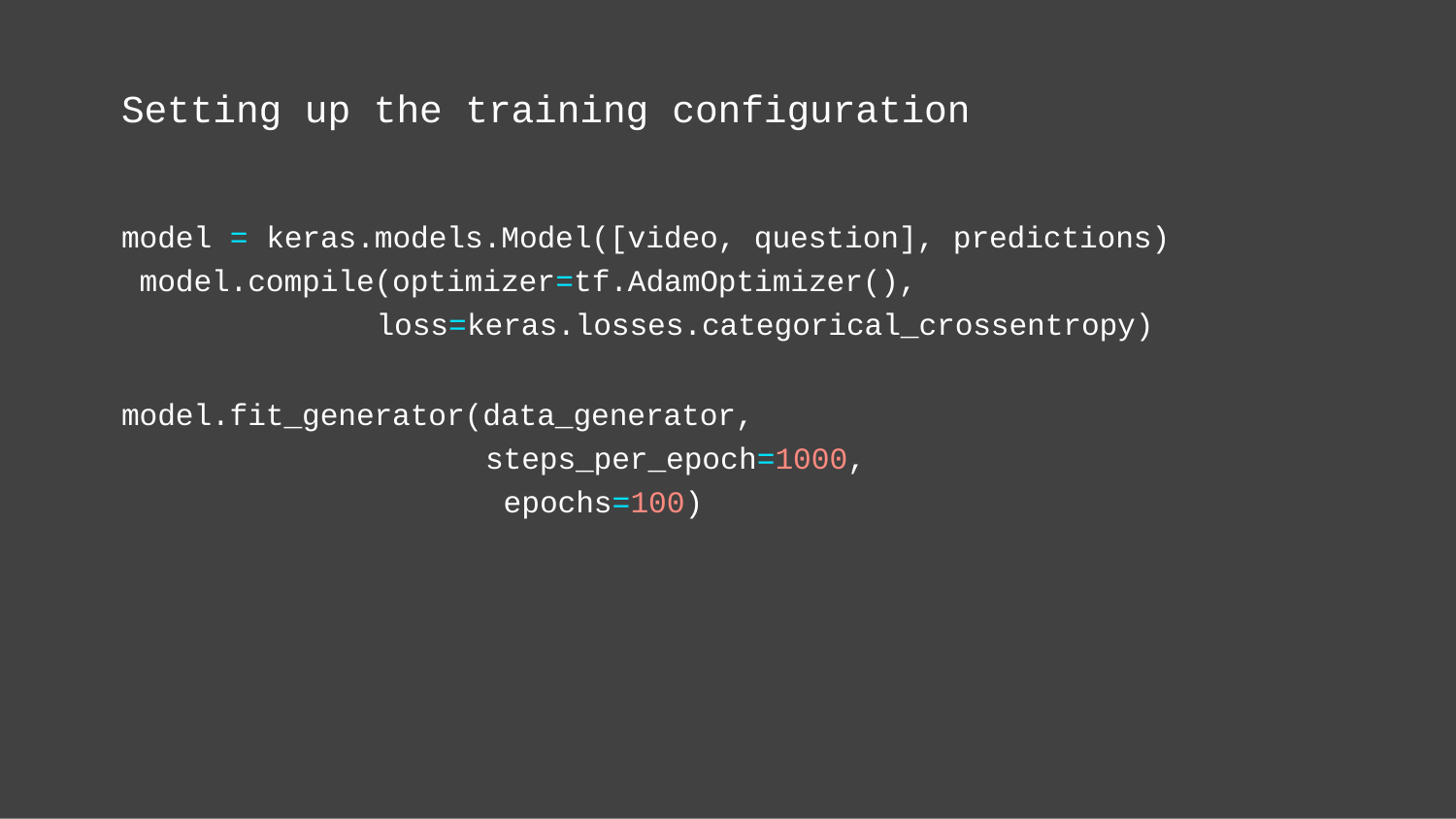

# Setting up the training configuration
model = keras.models.Model([video, question], predictions)  model.compile(optimizer=tf.AdamOptimizer(),
loss=keras.losses.categorical_crossentropy)

model.fit_generator(data_generator,
steps_per_epoch=1000,  epochs=100)